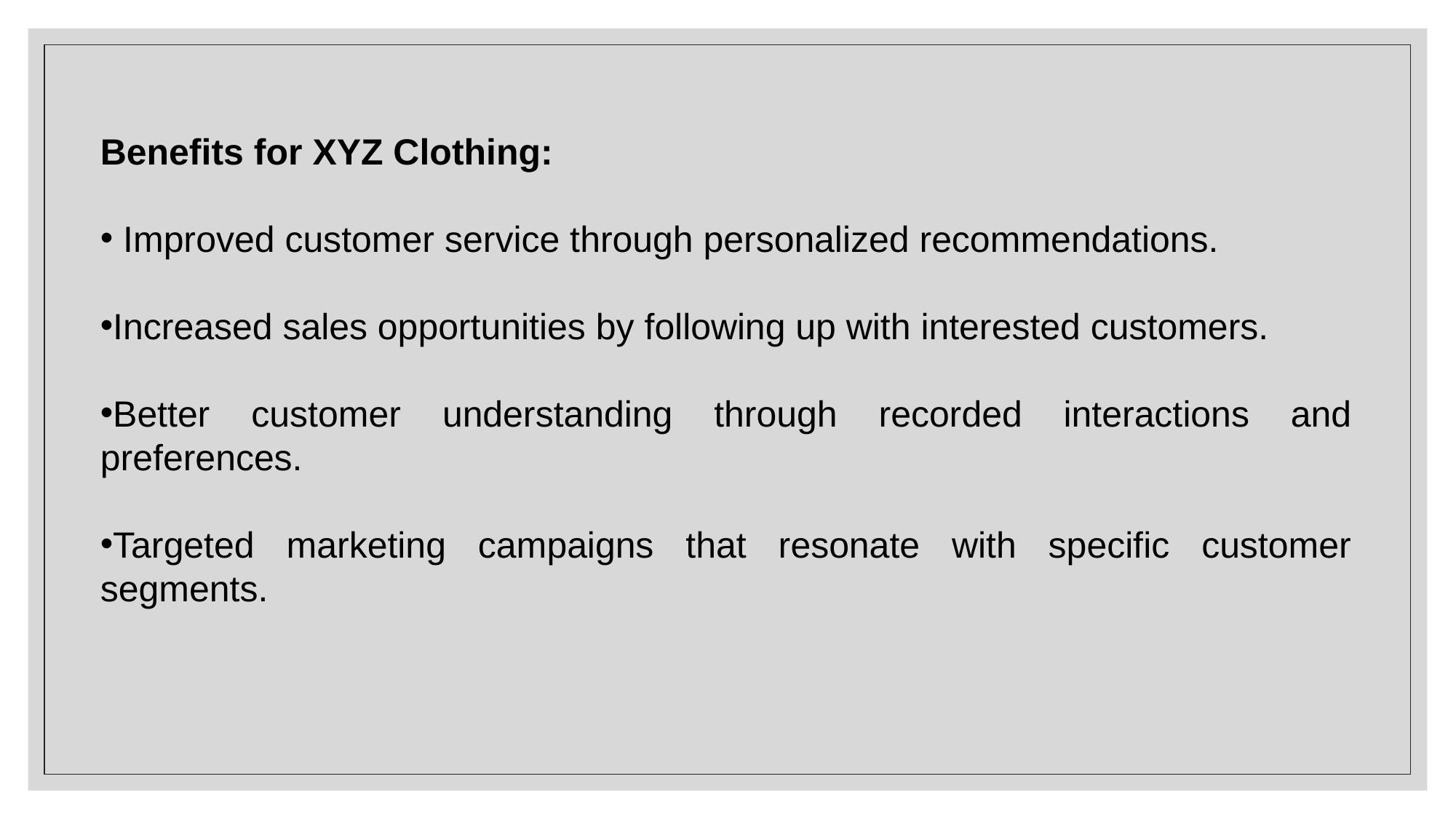

Benefits for XYZ Clothing:

 Improved customer service through personalized recommendations.

Increased sales opportunities by following up with interested customers.

Better customer understanding through recorded interactions and preferences.

Targeted marketing campaigns that resonate with specific customer segments.